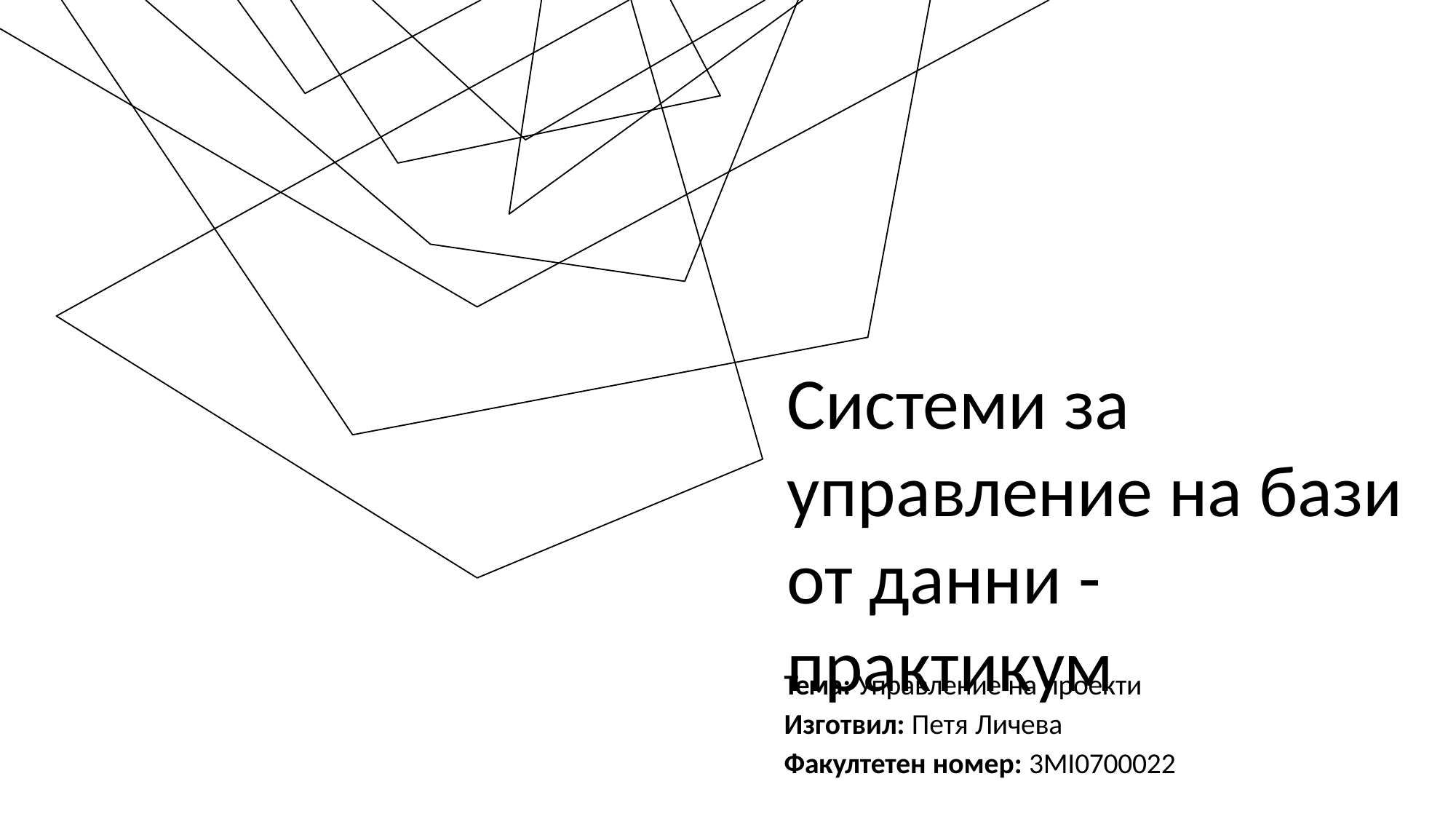

Системи за управление на бази от данни - практикум
Тема: Управление на проекти Изготвил: Петя Личева
Факултетен номер: 3MI0700022